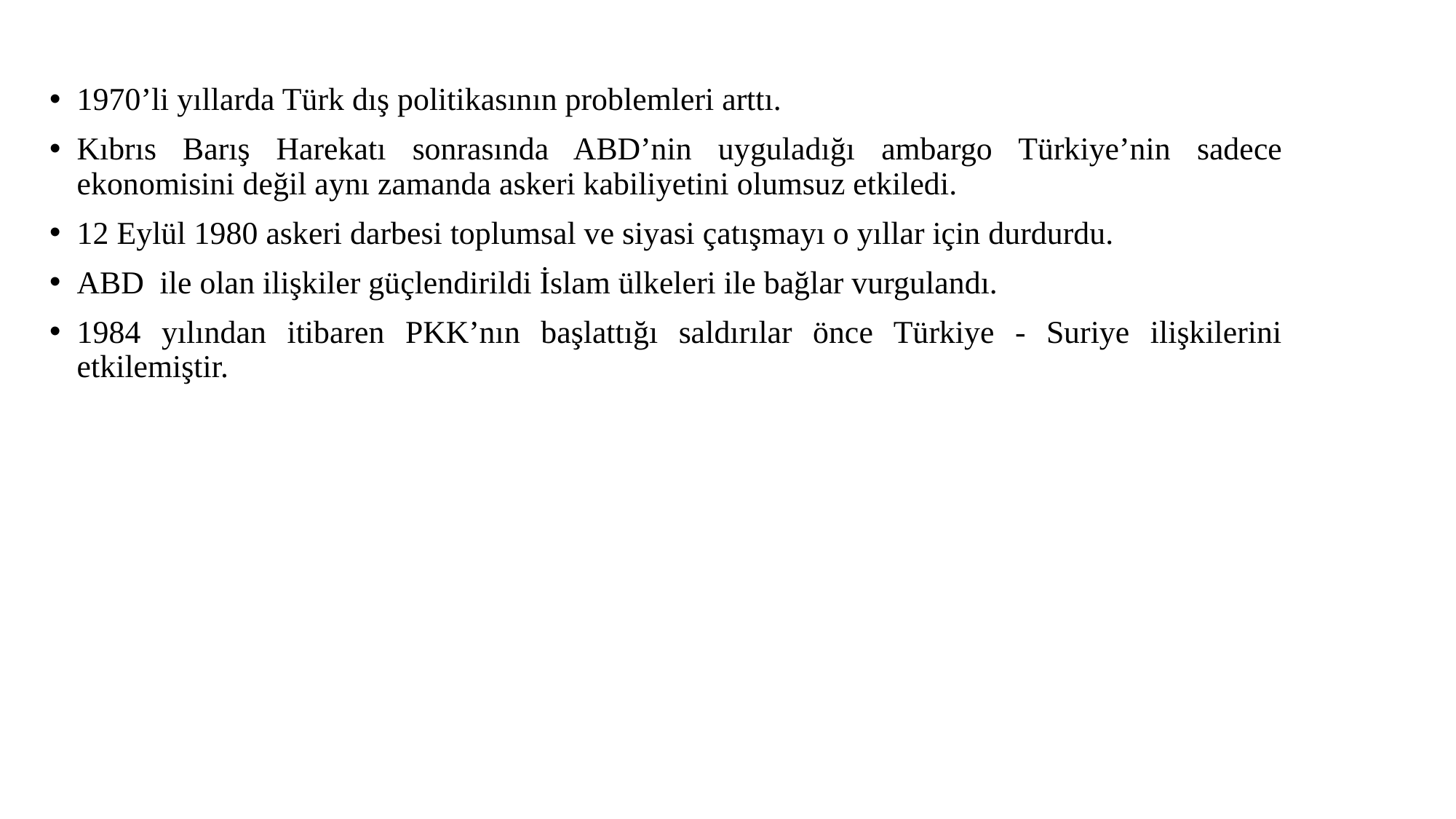

1970’li yıllarda Türk dış politikasının problemleri arttı.
Kıbrıs Barış Harekatı sonrasında ABD’nin uyguladığı ambargo Türkiye’nin sadece ekonomisini değil aynı zamanda askeri kabiliyetini olumsuz etkiledi.
12 Eylül 1980 askeri darbesi toplumsal ve siyasi çatışmayı o yıllar için durdurdu.
ABD  ile olan ilişkiler güçlendirildi İslam ülkeleri ile bağlar vurgulandı.
1984 yılından itibaren PKK’nın başlattığı saldırılar önce Türkiye - Suriye ilişkilerini etkilemiştir.